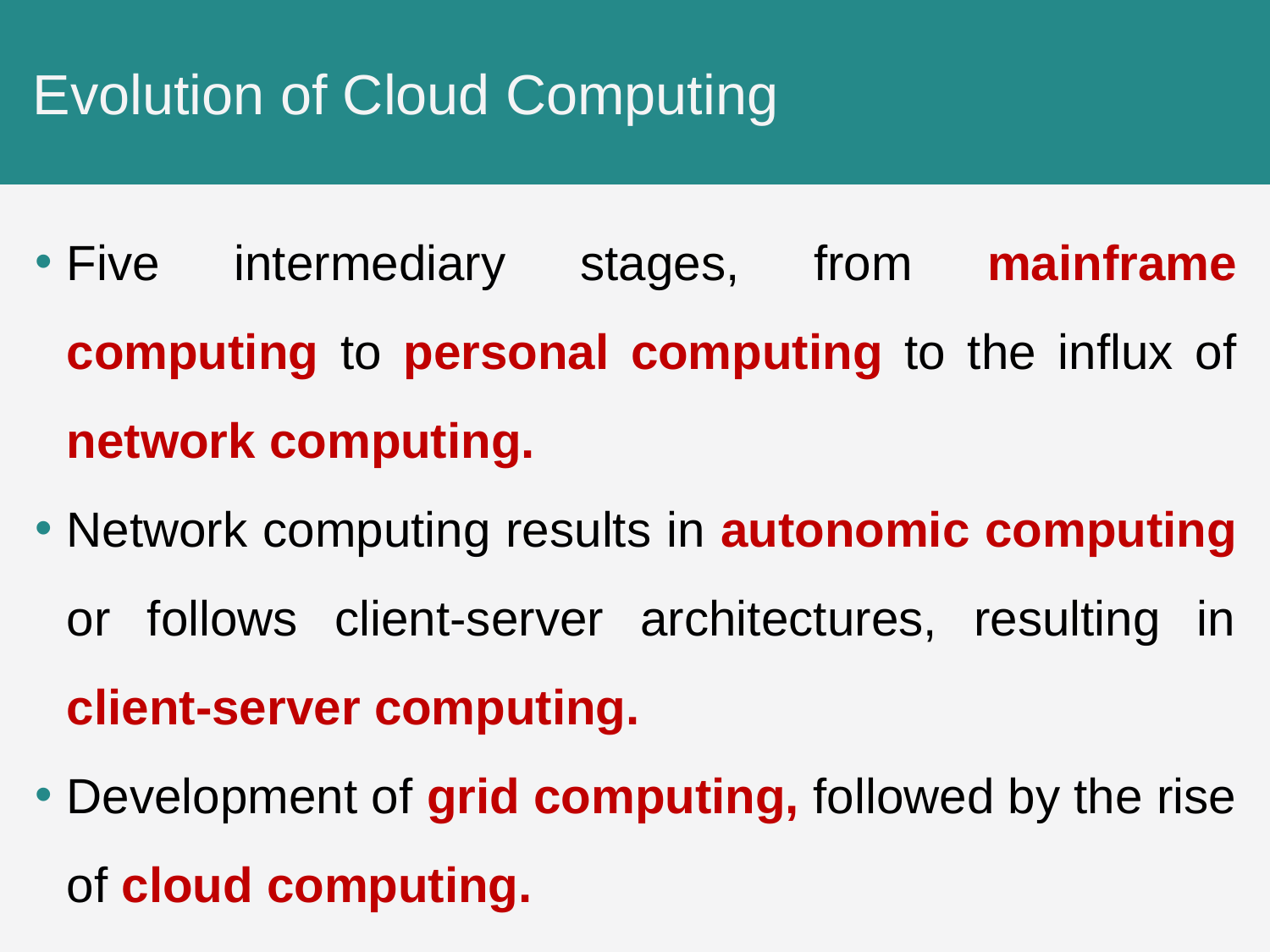

# Evolution of Cloud Computing
Five intermediary stages, from mainframe computing to personal computing to the influx of network computing.
Network computing results in autonomic computing or follows client-server architectures, resulting in client-server computing.
Development of grid computing, followed by the rise of cloud computing.